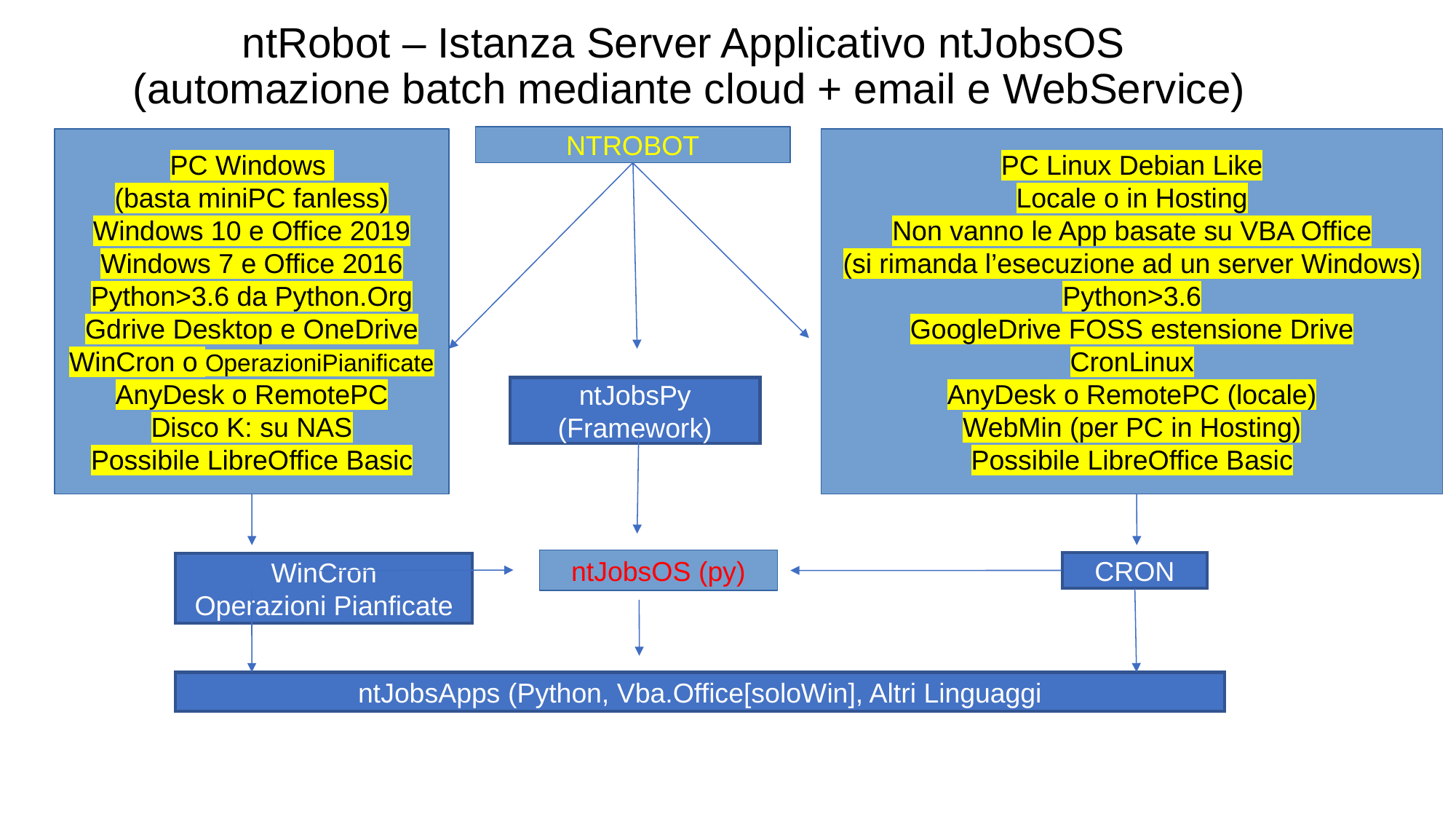

ntRobot – Istanza Server Applicativo ntJobsOS
(automazione batch mediante cloud + email e WebService)
NTROBOT
PC Windows
(basta miniPC fanless)
Windows 10 e Office 2019
Windows 7 e Office 2016
Python>3.6 da Python.Org
Gdrive Desktop e OneDrive
WinCron o OperazioniPianificate
AnyDesk o RemotePC
Disco K: su NAS
Possibile LibreOffice Basic
PC Linux Debian Like
Locale o in Hosting
Non vanno le App basate su VBA Office
(si rimanda l’esecuzione ad un server Windows)
Python>3.6
GoogleDrive FOSS estensione Drive
CronLinux
AnyDesk o RemotePC (locale)
WebMin (per PC in Hosting)
Possibile LibreOffice Basic

ntJobsPy
(Framework)

ntJobsOS (py)
CRON
WinCron
Operazioni Pianficate

ntJobsApps (Python, Vba.Office[soloWin], Altri Linguaggi